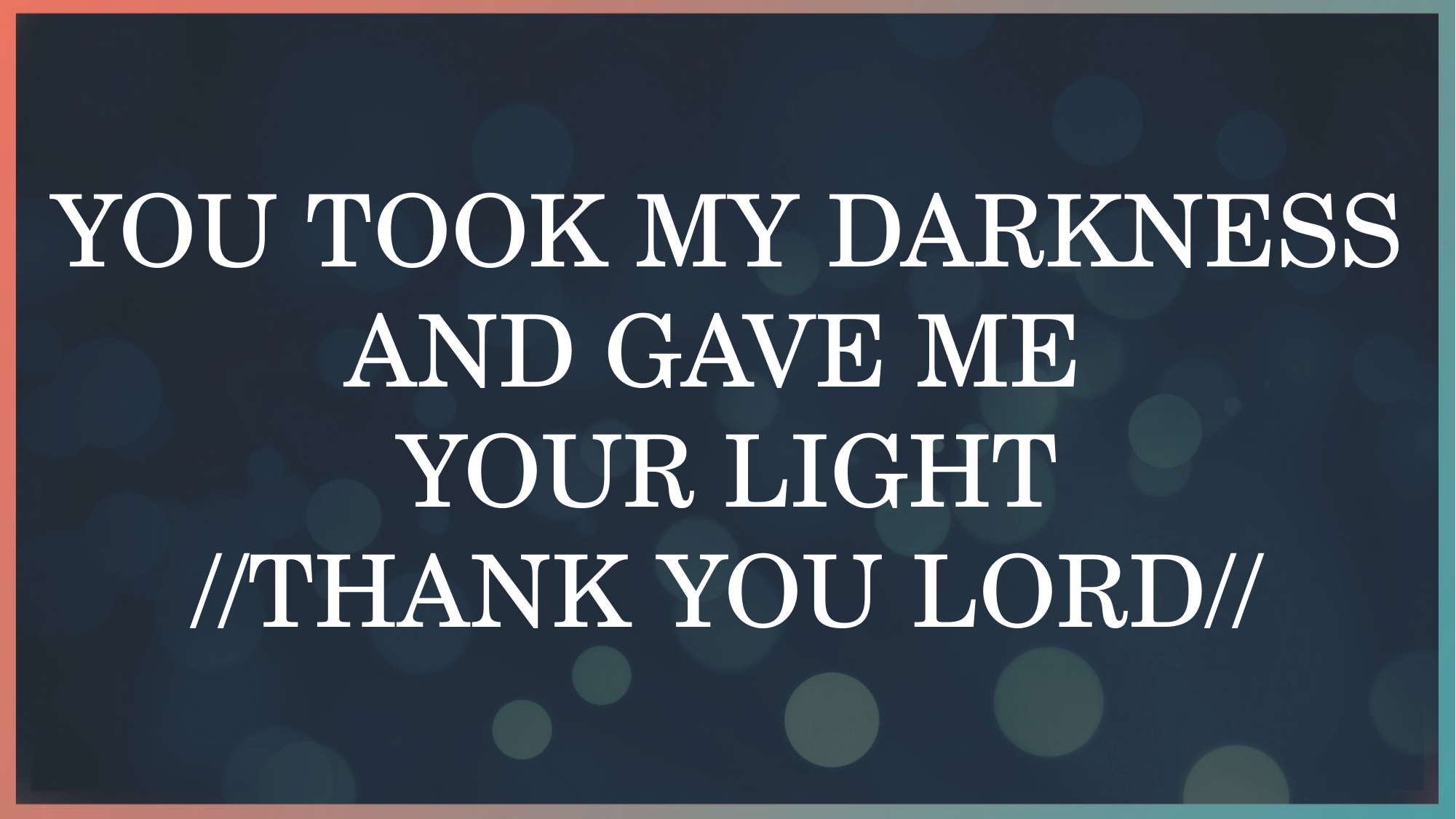

YOU TOOK MY DARKNESS AND GAVE ME
YOUR LIGHT
//THANK YOU LORD//